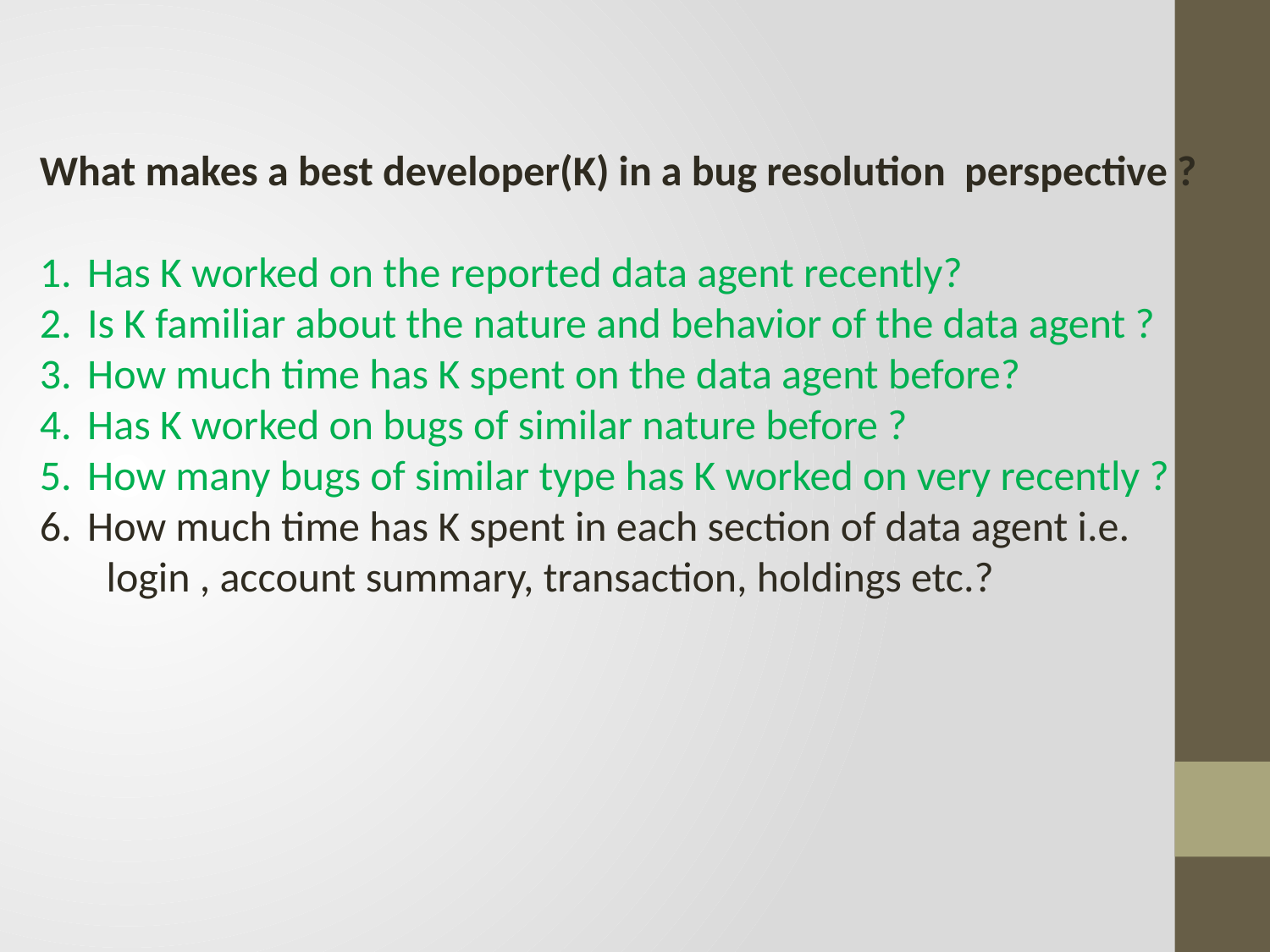

What makes a best developer(K) in a bug resolution  perspective ?

Has K worked on the reported data agent recently?
Is K familiar about the nature and behavior of the data agent ?
How much time has K spent on the data agent before?
Has K worked on bugs of similar nature before ?
How many bugs of similar type has K worked on very recently ?
How much time has K spent in each section of data agent i.e.
       login , account summary, transaction, holdings etc.?